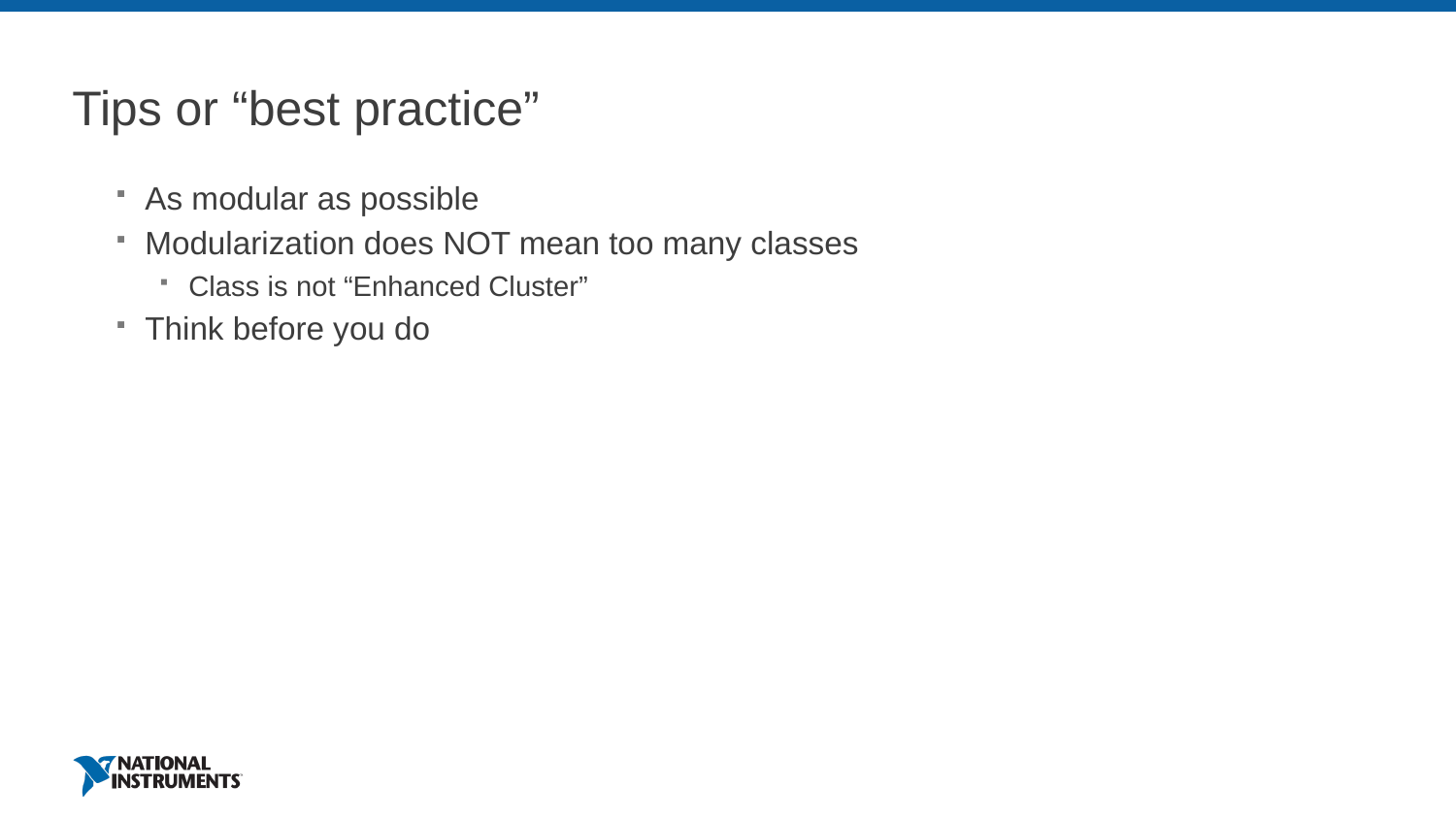

# Tips or “best practice”
As modular as possible
Modularization does NOT mean too many classes
Class is not “Enhanced Cluster”
Think before you do